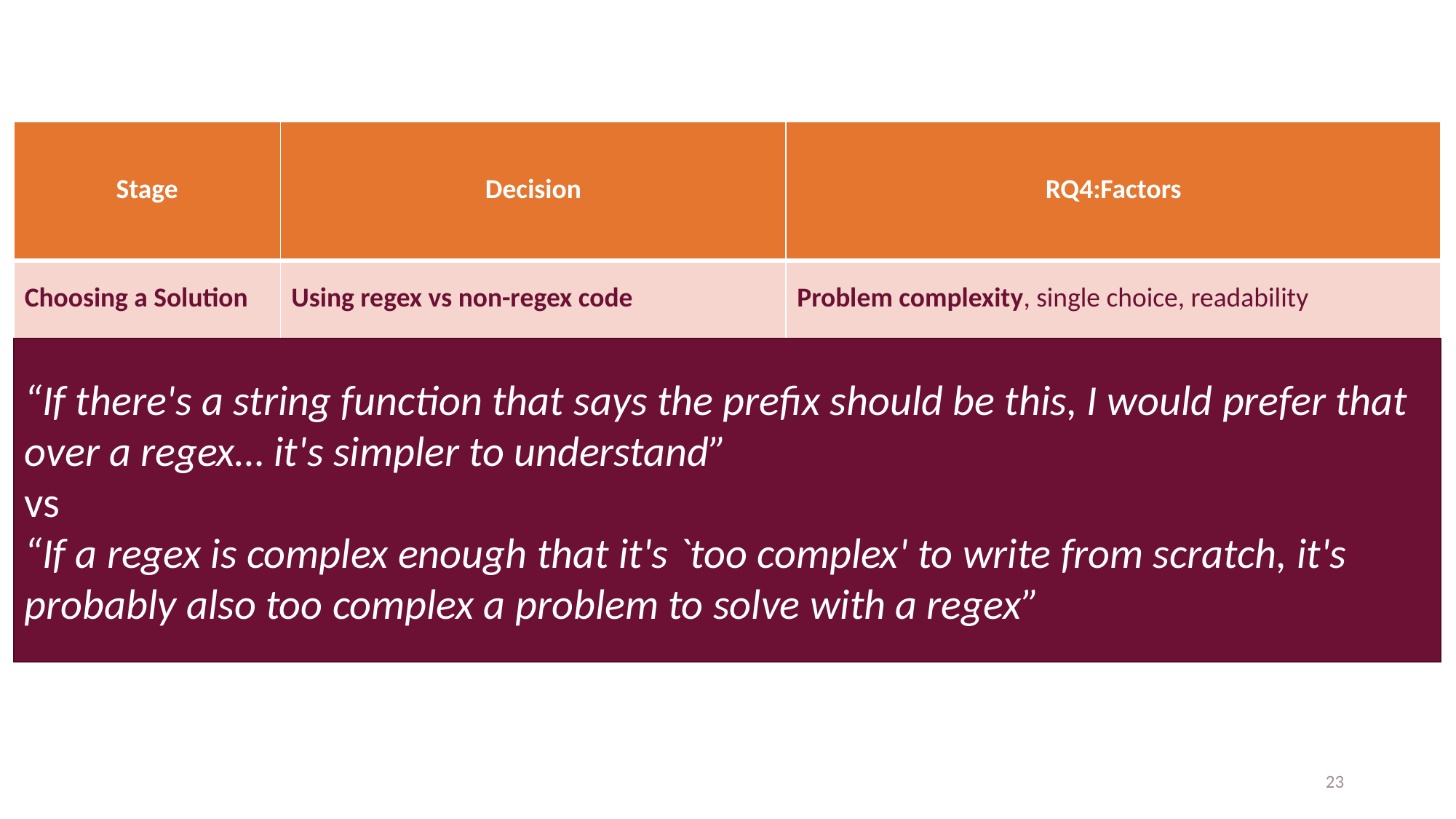

| Stage | Decision | RQ4:Factors |
| --- | --- | --- |
| Choosing a Solution | Using regex vs non-regex code | Problem complexity, single choice, readability |
| Composing a Regex | Writing regex vs reusing regex Which regex should I reuse? Match too much vs match too little? | Problem commonality, reliability, time savings Best understanding, feature usage, length Problem domain |
| Validating a Regex | Am I confident this regex is correct? Am I confident this reused regex is correct? | Choosing input or having sample data, result recipient Trust of reuse |
| Documenting a Regex | How much documentation is required? | Personal opinion, complexity |
“If there's a string function that says the prefix should be this, I would prefer that over a regex… it's simpler to understand”
vs
“If a regex is complex enough that it's `too complex' to write from scratch, it's probably also too complex a problem to solve with a regex”
23